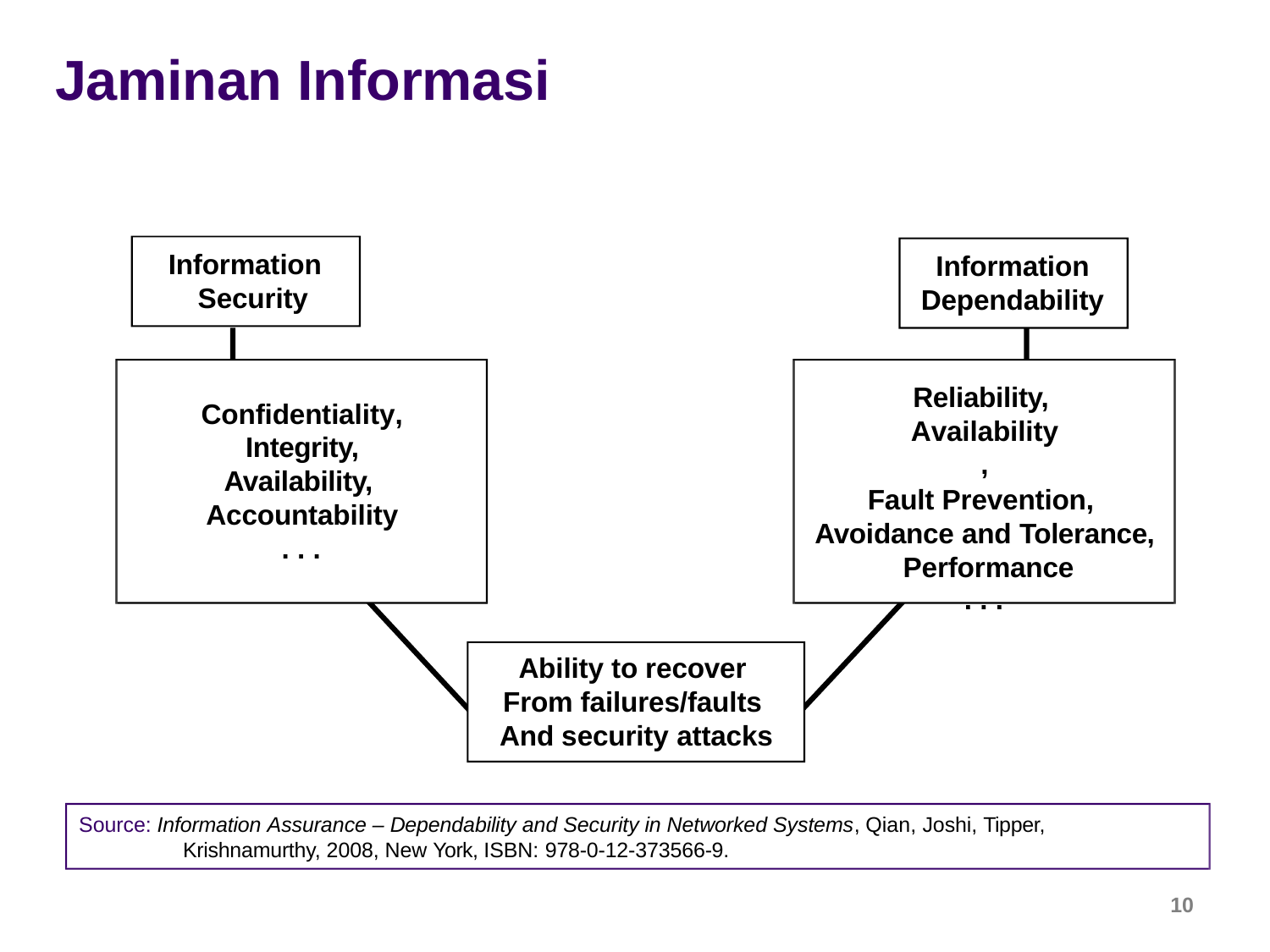

# Jaminan Informasi

Information  Security
Information  Dependability

Reliability,  Availability,
Fault Prevention,  Avoidance and Tolerance,  Performance
. . .
Confidentiality,  Integrity,  Availability,  Accountability
. . .
Ability to recover  From failures/faults  And security attacks

Source: Information Assurance – Dependability and Security in Networked Systems, Qian, Joshi, Tipper,  Krishnamurthy, 2008, New York, ISBN: 978-0-12-373566-9.

10